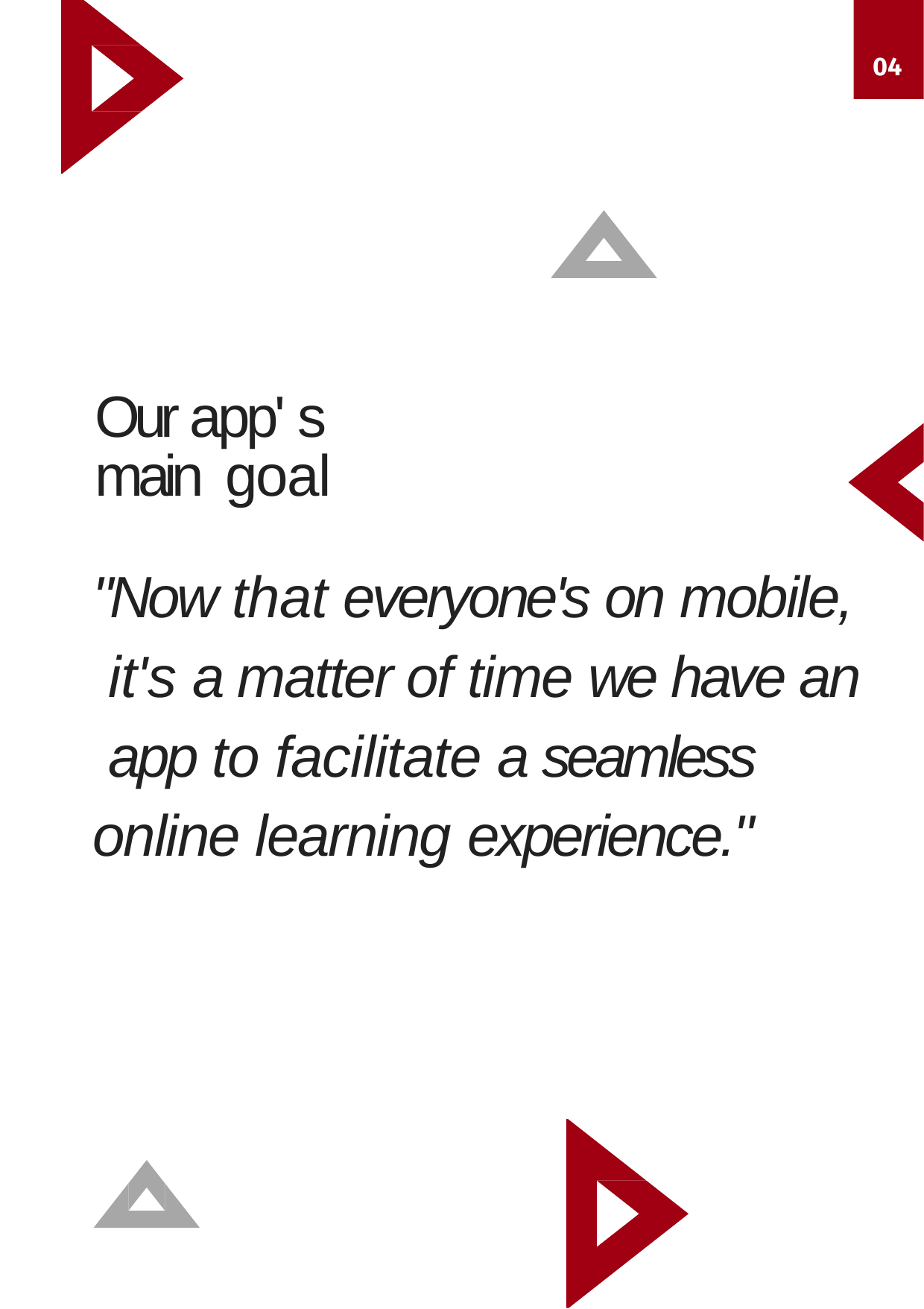

04

"Now that everyone's on mobile,  it's a matter of time we have an  app to facilitate a seamless  online learning experience."
# Our app' s main  goal